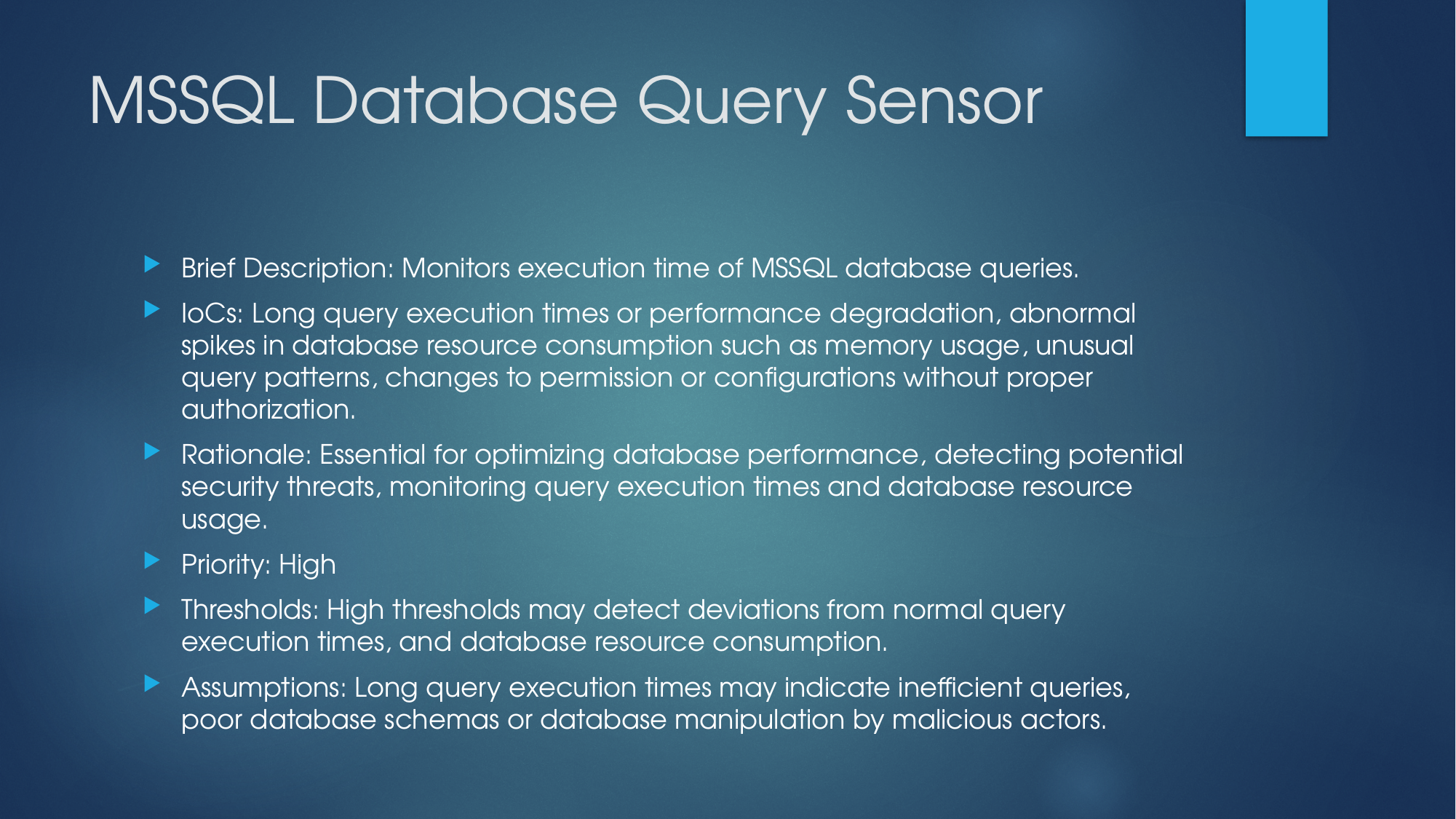

# MSSQL Database Query Sensor
Brief Description: Monitors execution time of MSSQL database queries.
IoCs: Long query execution times or performance degradation, abnormal spikes in database resource consumption such as memory usage, unusual query patterns, changes to permission or configurations without proper authorization.
Rationale: Essential for optimizing database performance, detecting potential security threats, monitoring query execution times and database resource usage.
Priority: High
Thresholds: High thresholds may detect deviations from normal query execution times, and database resource consumption.
Assumptions: Long query execution times may indicate inefficient queries, poor database schemas or database manipulation by malicious actors.